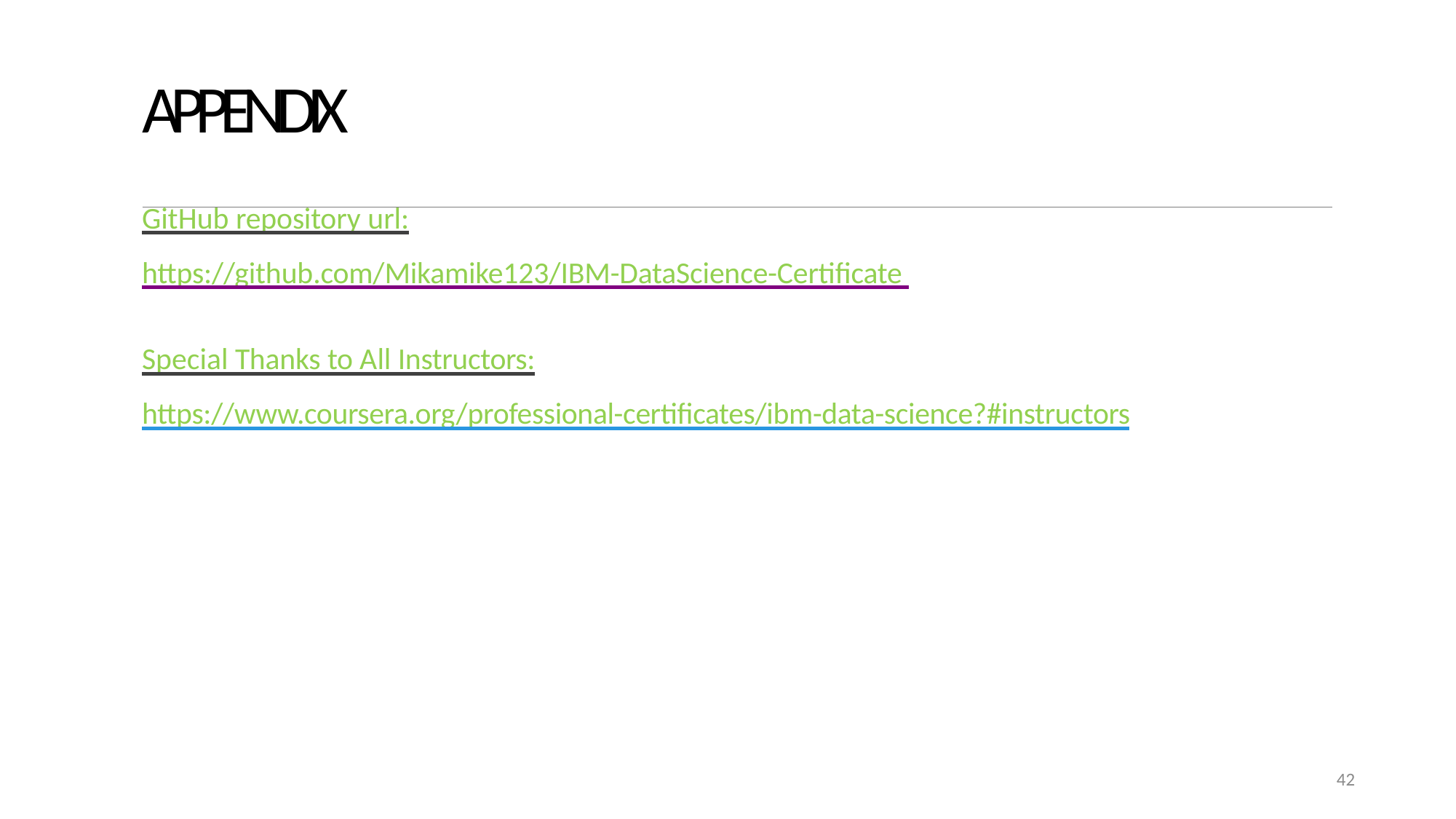

# APPENDIX
GitHub repository url:
https://github.com/Mikamike123/IBM-DataScience-Certificate

Special Thanks to All Instructors:
https://www.coursera.org/professional-certificates/ibm-data-science?#instructors

42